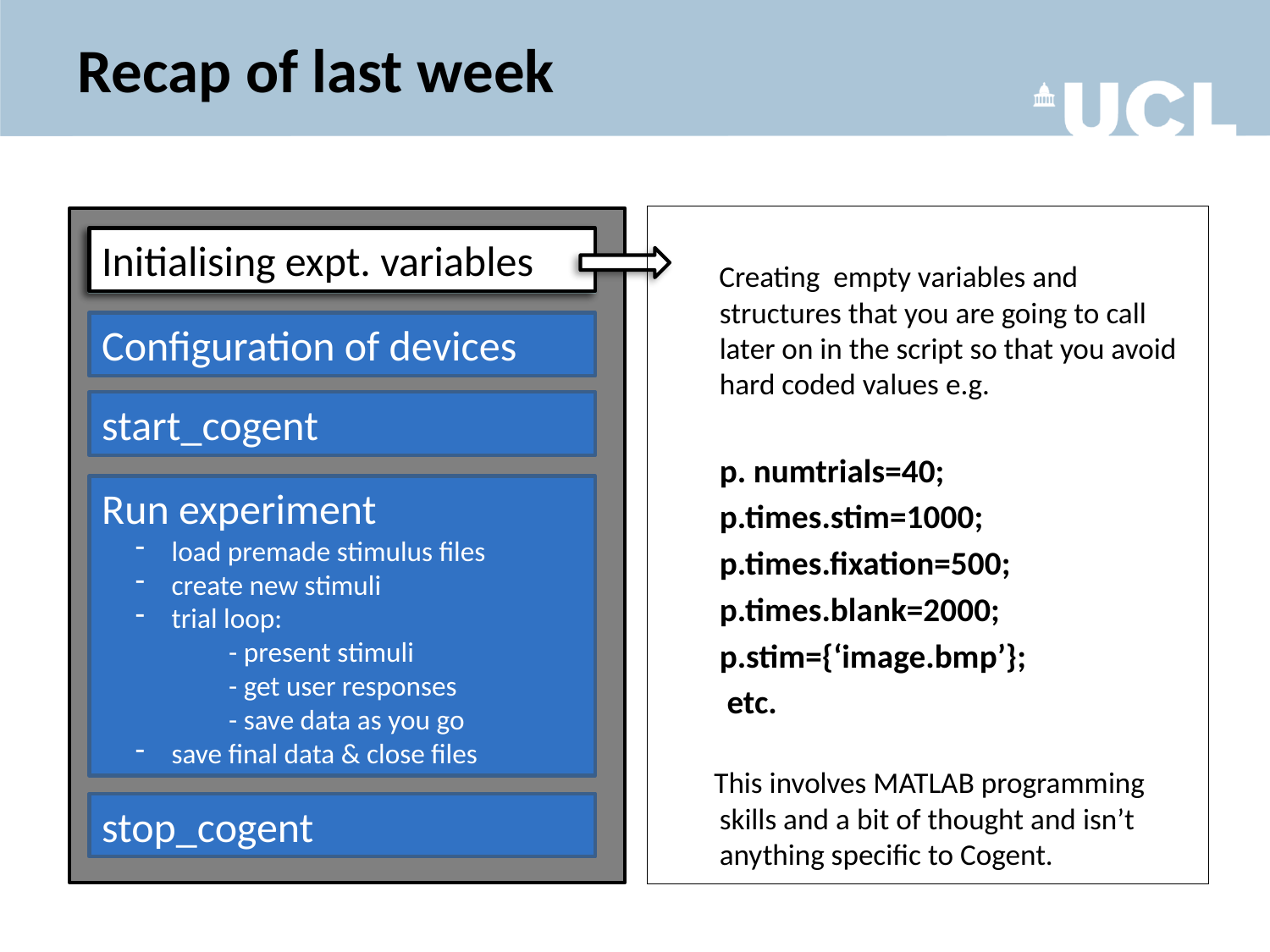

# Recap of last week

          Creating  empty variables and structures that you are going to call later on in the script so that you avoid hard coded values e.g.

		p. numtrials=40;
		p.times.stim=1000;
		p.times.fixation=500;
		p.times.blank=2000;
		p.stim={‘image.bmp’};
		 etc.

        This involves MATLAB programming skills and a bit of thought and isn’t anything specific to Cogent.

Initialising expt. variables
start_cogent
Run experiment
 load premade stimulus files
 create new stimuli
 trial loop:
	- present stimuli
	- get user responses
- save data as you go
 save final data & close files
stop_cogent
Configuration of devices
Initialising expt. variables